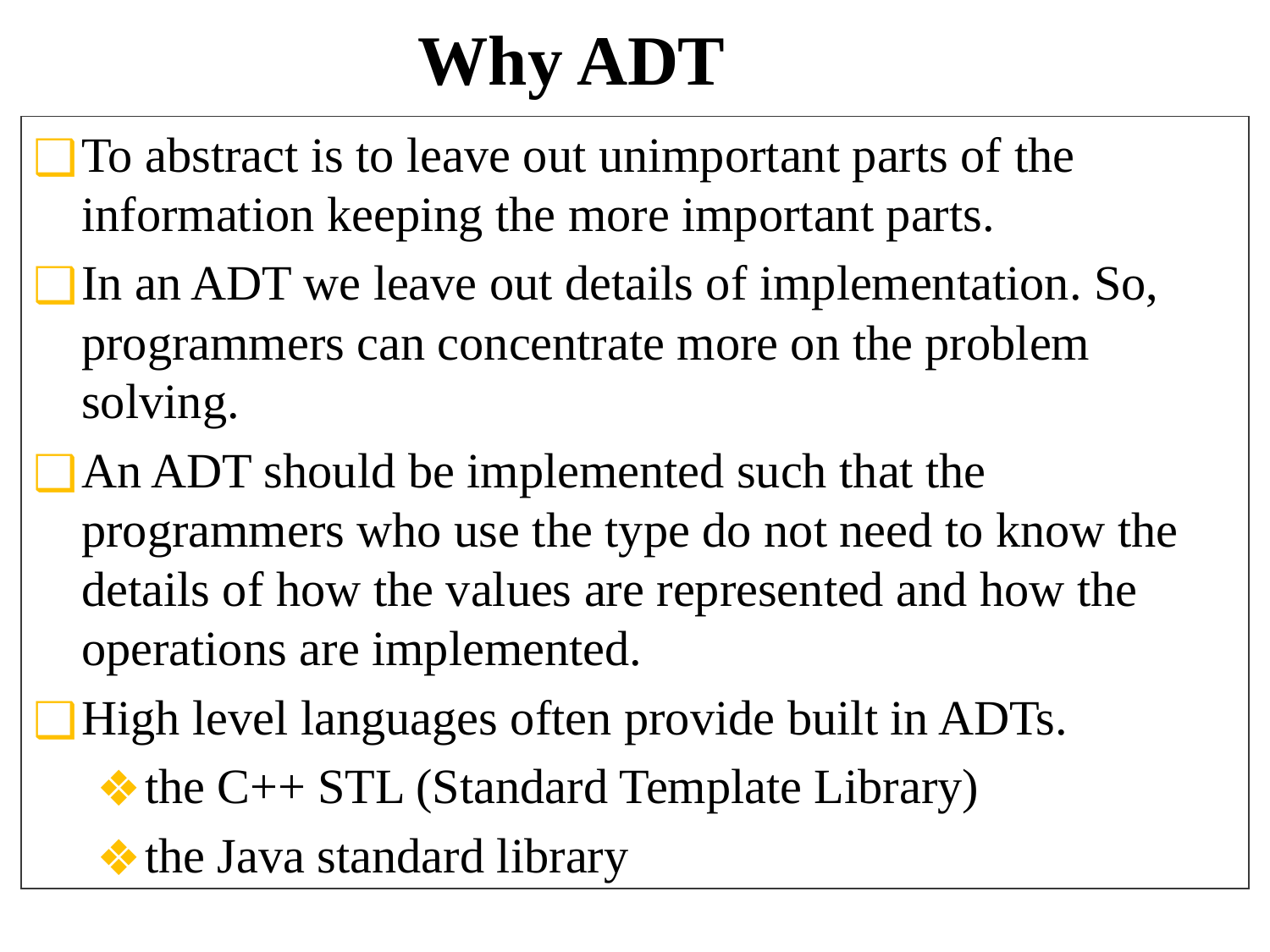

Why ADT
To abstract is to leave out unimportant parts of the information keeping the more important parts.
In an ADT we leave out details of implementation. So, programmers can concentrate more on the problem solving.
An ADT should be implemented such that the programmers who use the type do not need to know the details of how the values are represented and how the operations are implemented.
High level languages often provide built in ADTs.
the C++ STL (Standard Template Library)
the Java standard library